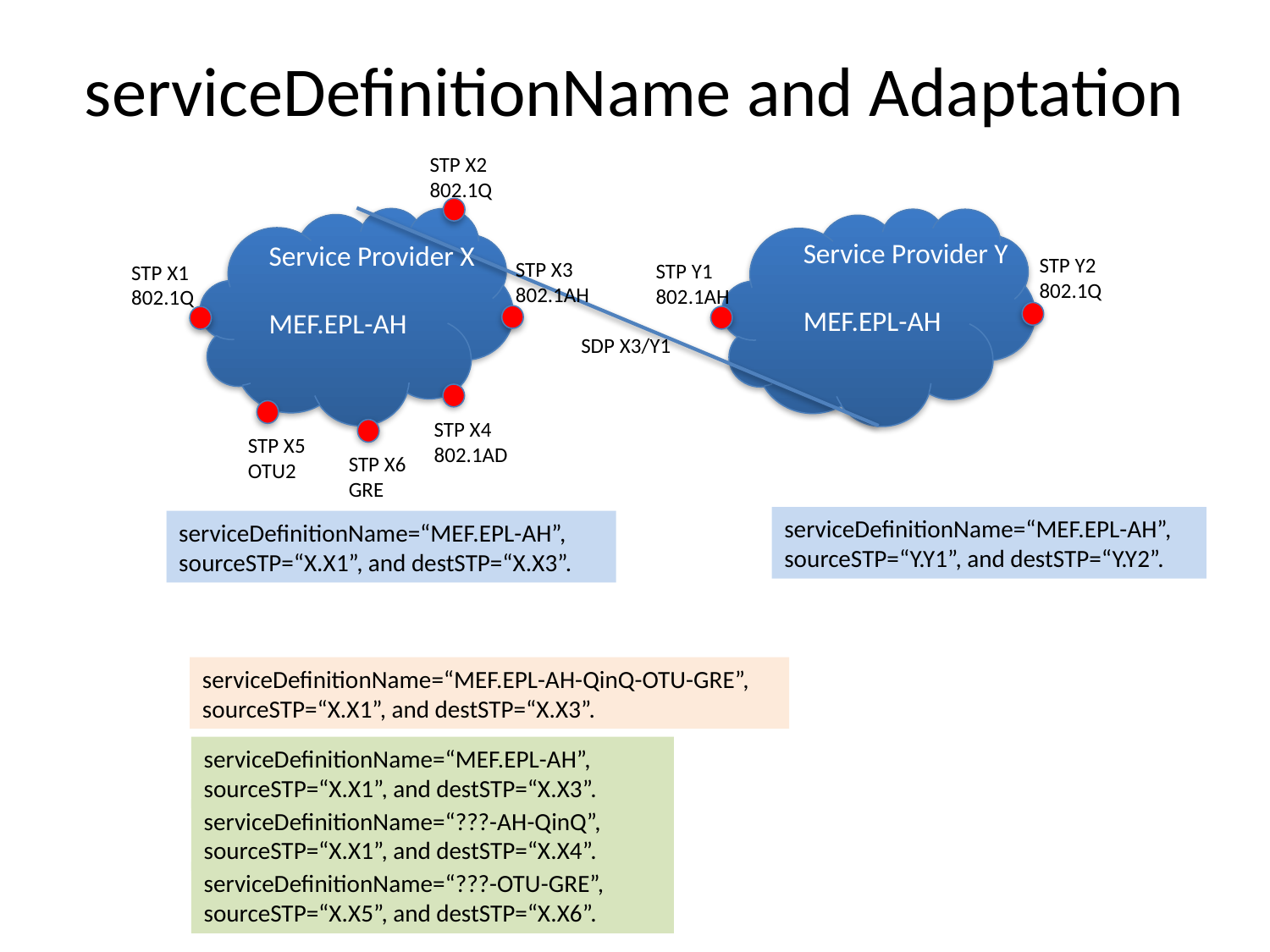

# serviceDefinitionName and Adaptation
STP X2
802.1Q

Service Provider Y

MEF.EPL-AH
Service Provider X

MEF.EPL-AH
STP Y2
802.1Q
STP X3
802.1AH
STP Y1
802.1AH
STP X1
802.1Q

SDP X3/Y1

STP X4
802.1AD

STP X5
OTU2
STP X6
GRE
serviceDefinitionName=“MEF.EPL-AH”, sourceSTP=“Y.Y1”, and destSTP=“Y.Y2”.
serviceDefinitionName=“MEF.EPL-AH”, sourceSTP=“X.X1”, and destSTP=“X.X3”.
serviceDefinitionName=“MEF.EPL-AH-QinQ-OTU-GRE”, sourceSTP=“X.X1”, and destSTP=“X.X3”.
serviceDefinitionName=“MEF.EPL-AH”, sourceSTP=“X.X1”, and destSTP=“X.X3”.
serviceDefinitionName=“???-AH-QinQ”, sourceSTP=“X.X1”, and destSTP=“X.X4”.
serviceDefinitionName=“???-OTU-GRE”, sourceSTP=“X.X5”, and destSTP=“X.X6”.